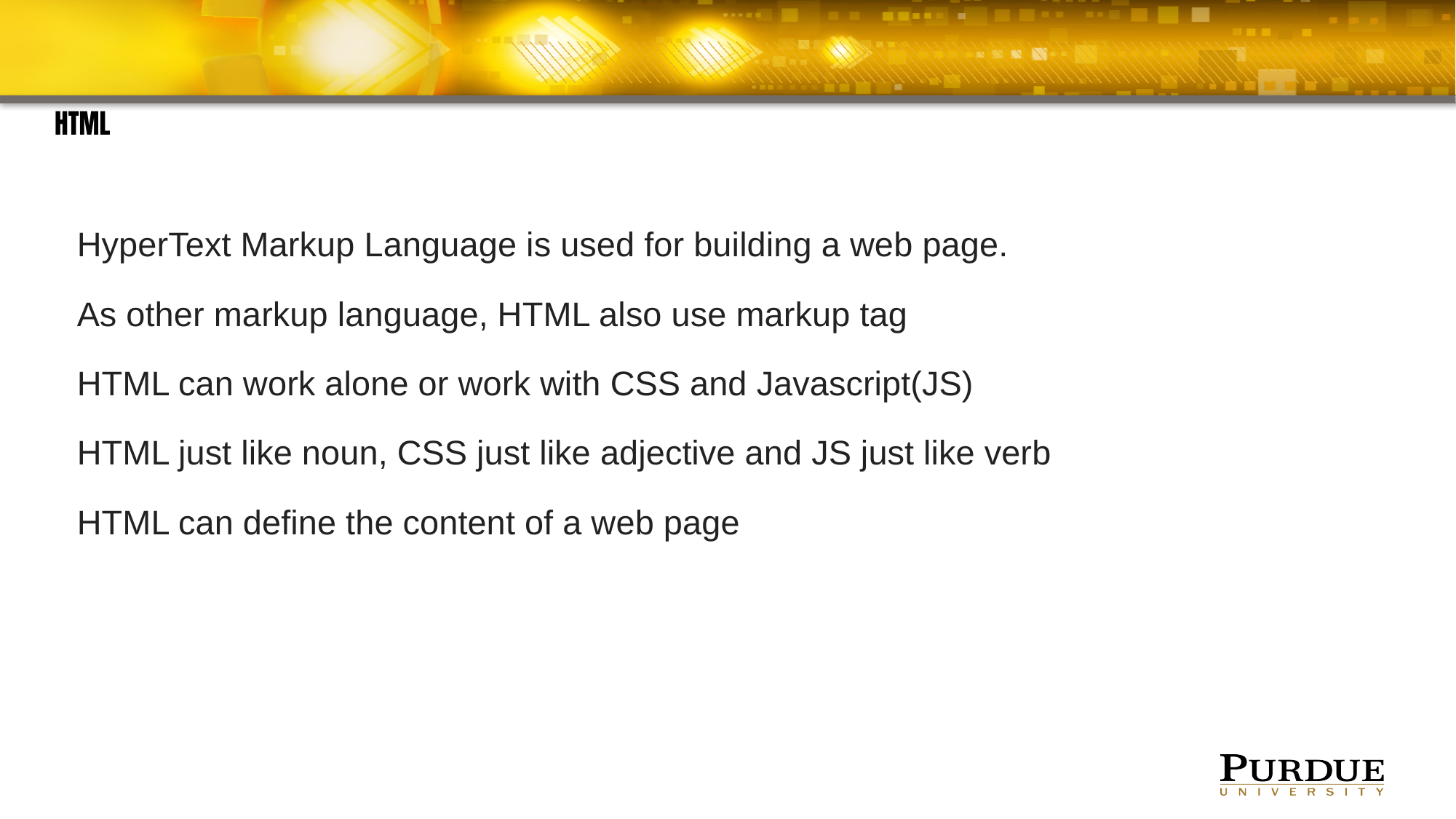

#
HTML
HyperText Markup Language is used for building a web page.
As other markup language, HTML also use markup tag
HTML can work alone or work with CSS and Javascript(JS)
HTML just like noun, CSS just like adjective and JS just like verb
HTML can define the content of a web page